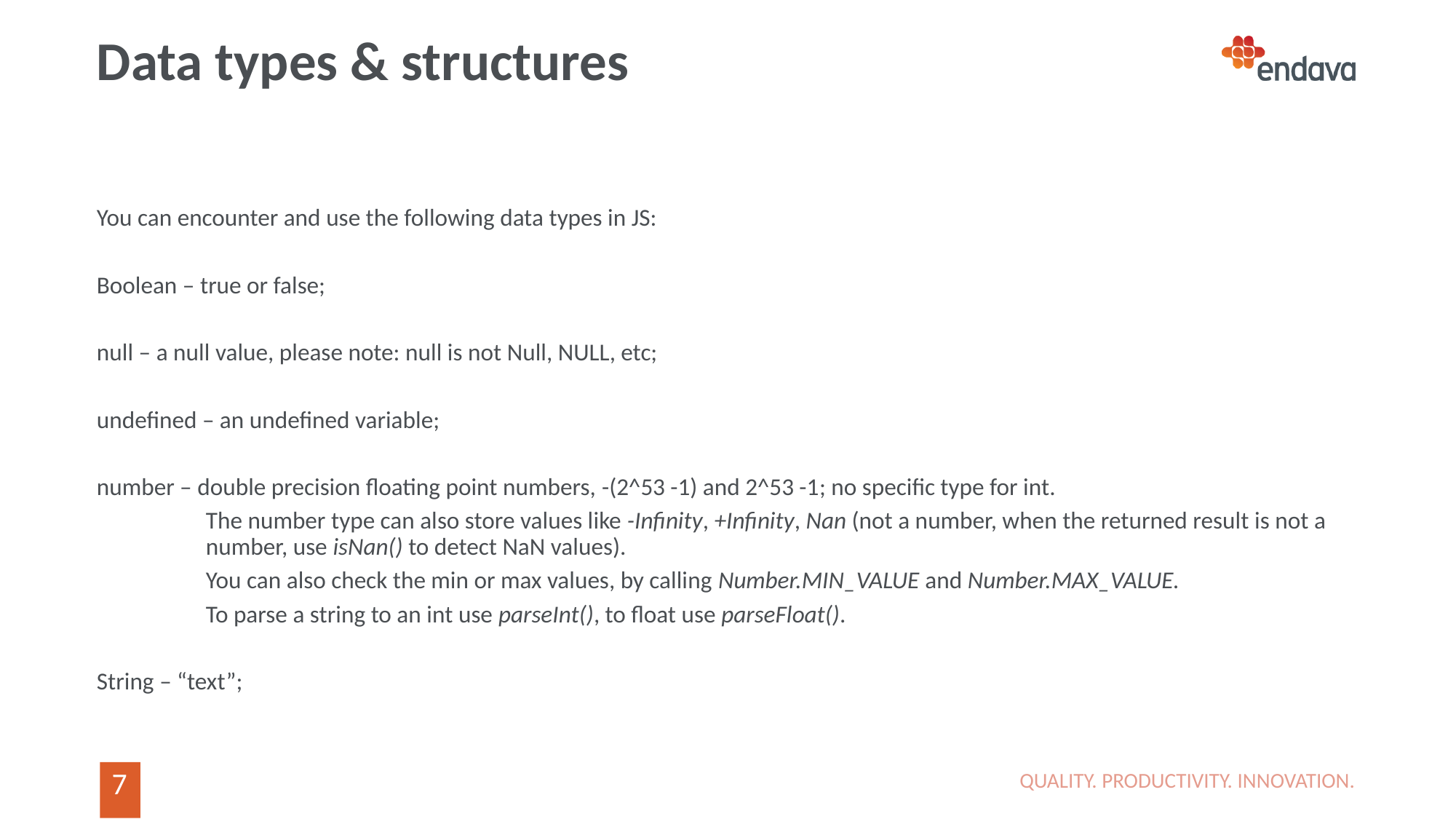

# Data types & structures
You can encounter and use the following data types in JS:

Boolean – true or false;

null – a null value, please note: null is not Null, NULL, etc;

undefined – an undefined variable;

number – double precision floating point numbers, -(2^53 -1) and 2^53 -1; no specific type for int.
	The number type can also store values like -Infinity, +Infinity, Nan (not a number, when the returned result is not a 	number, use isNan() to detect NaN values).
	You can also check the min or max values, by calling Number.MIN_VALUE and Number.MAX_VALUE.
	To parse a string to an int use parseInt(), to float use parseFloat().

String – “text”;

QUALITY. PRODUCTIVITY. INNOVATION.